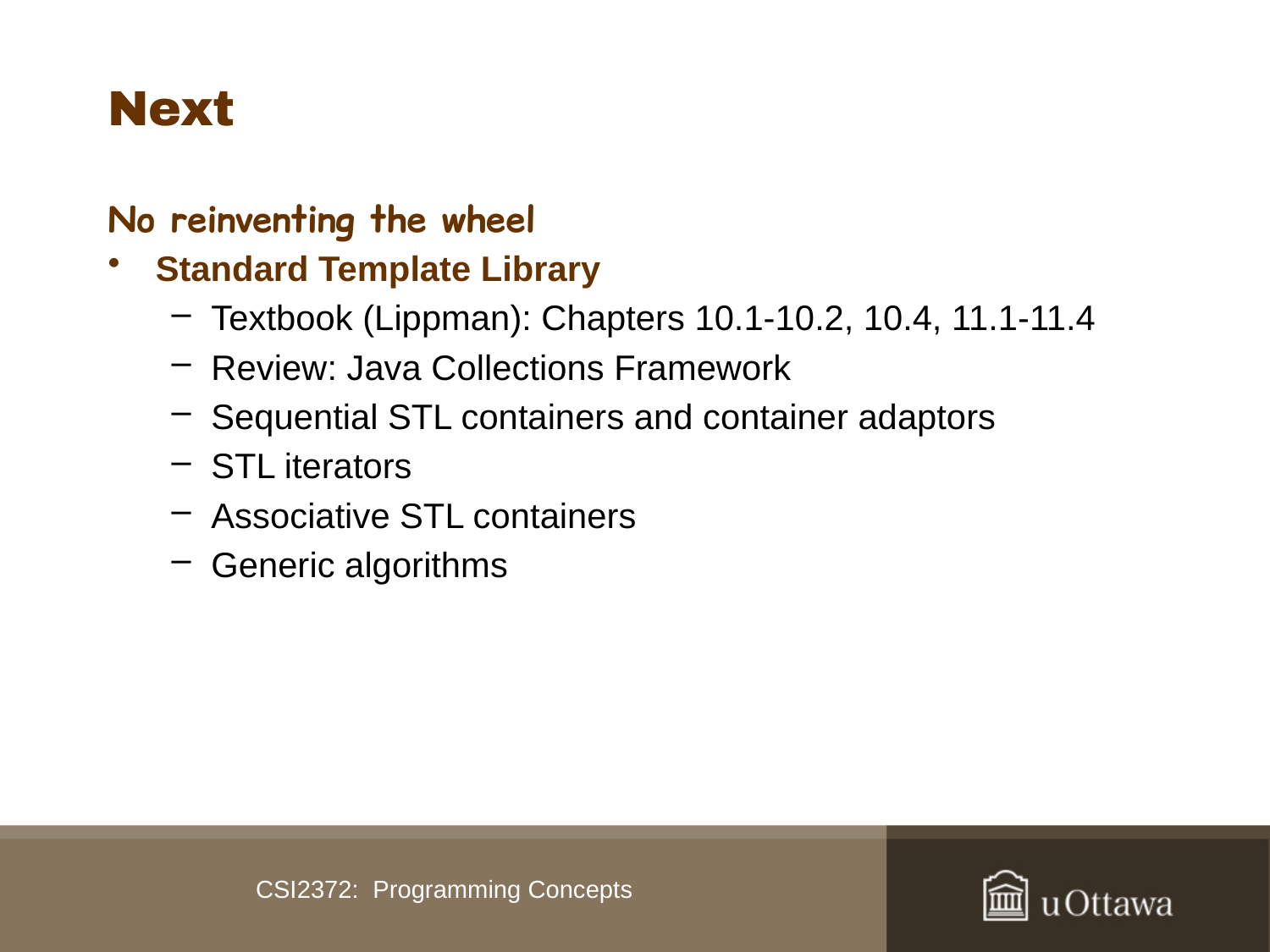

# Next
No reinventing the wheel
Standard Template Library
Textbook (Lippman): Chapters 10.1-10.2, 10.4, 11.1-11.4
Review: Java Collections Framework
Sequential STL containers and container adaptors
STL iterators
Associative STL containers
Generic algorithms

CSI2372:  Programming Concepts